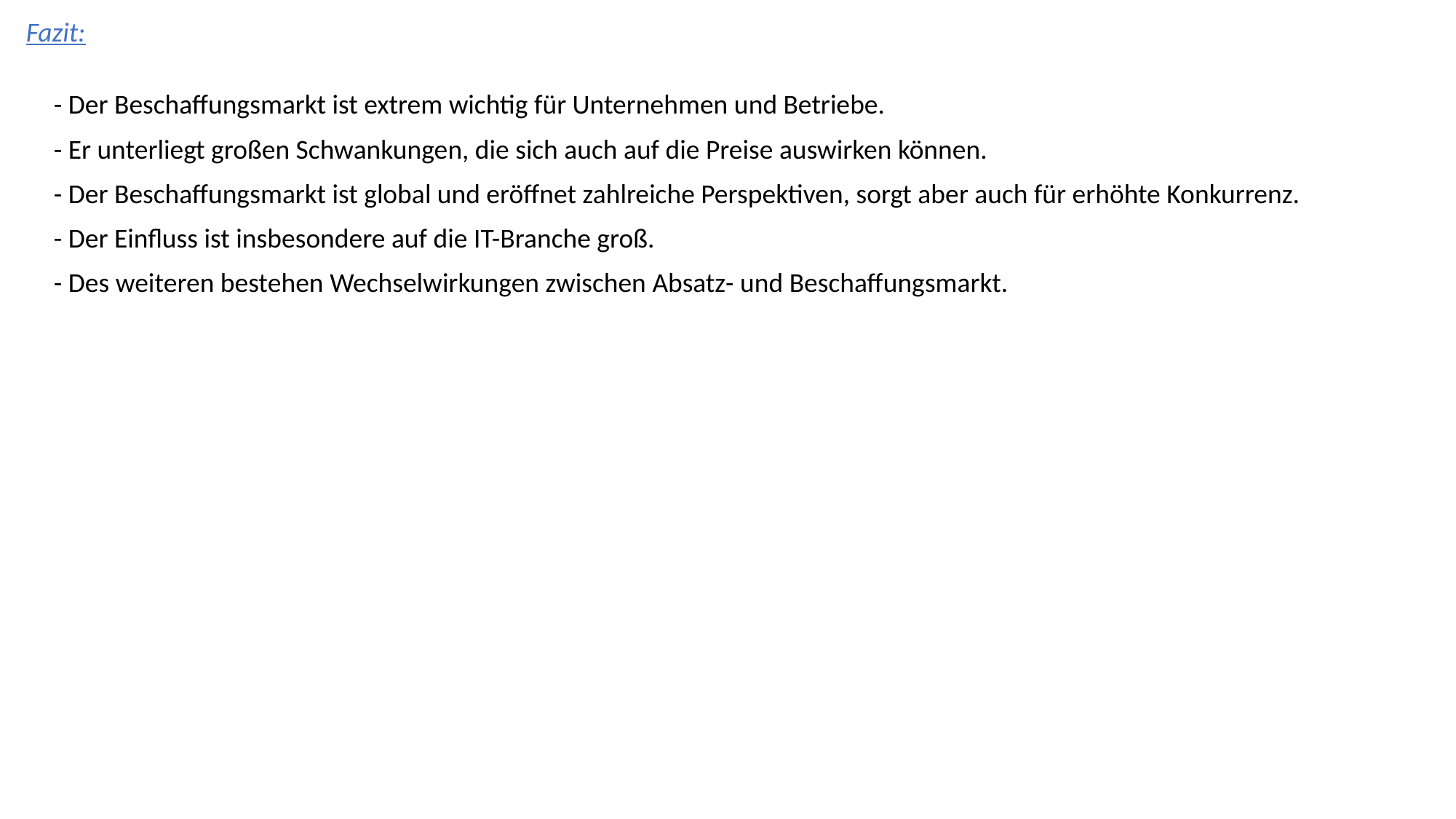

Fazit:
- Der Beschaffungsmarkt ist extrem wichtig für Unternehmen und Betriebe.
- Er unterliegt großen Schwankungen, die sich auch auf die Preise auswirken können.
- Der Beschaffungsmarkt ist global und eröffnet zahlreiche Perspektiven, sorgt aber auch für erhöhte Konkurrenz.
- Der Einfluss ist insbesondere auf die IT-Branche groß.
- Des weiteren bestehen Wechselwirkungen zwischen Absatz- und Beschaffungsmarkt.